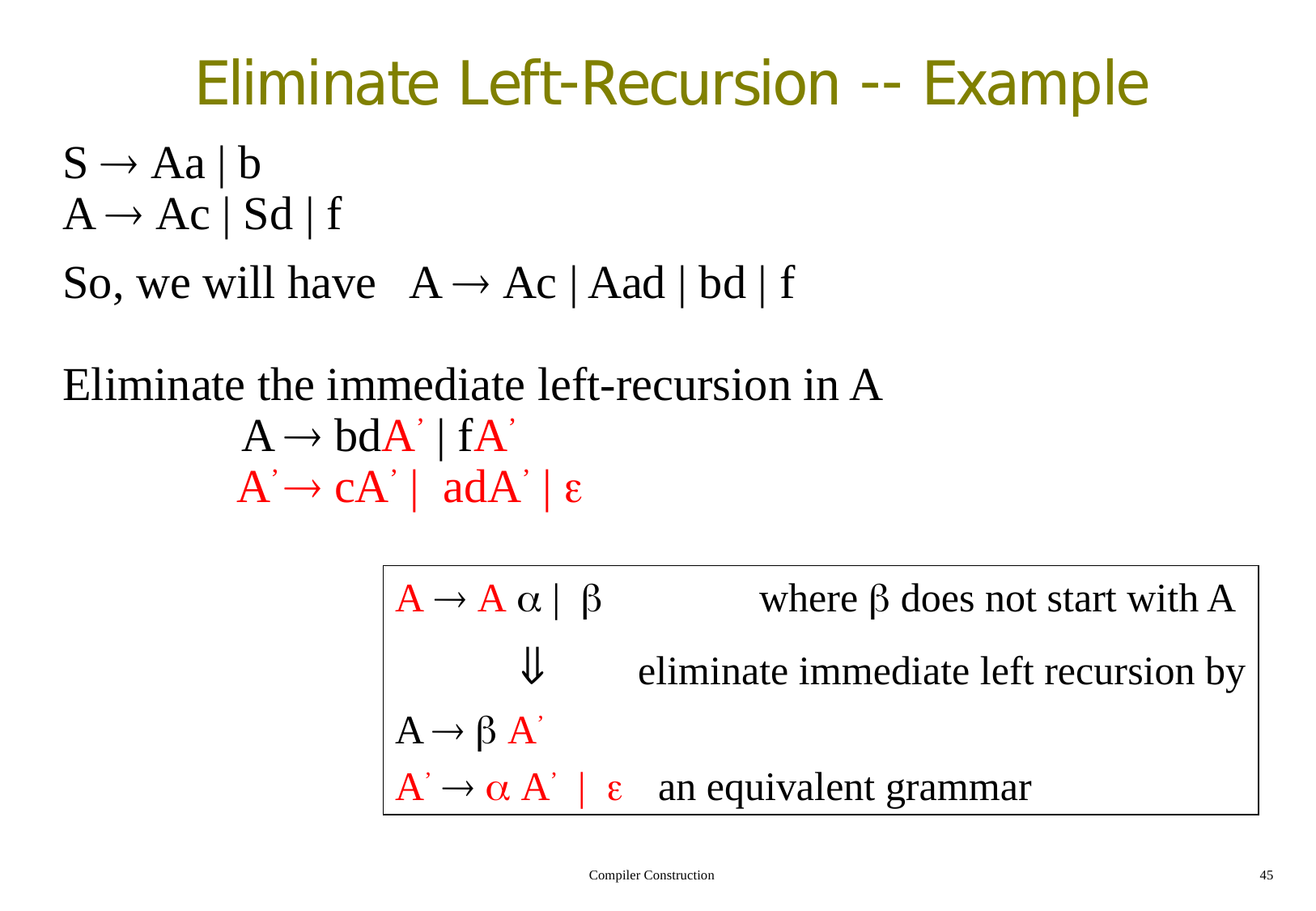

# Eliminate Left-Recursion -- Example
S → Aa | b
A → Ac | Sd | f

So, we will have   A → Ac | Aad | bd | f

Eliminate the immediate left-recursion in A
		 A → bdA’ | fA’
		 A’ → cA’  |  adA’  | ε

A → A α |  β     	where β does not start with A
	⇓	eliminate immediate left recursion by
A → β A’
A’ → α A’  |  ε 	  an equivalent grammar
Compiler Construction
45